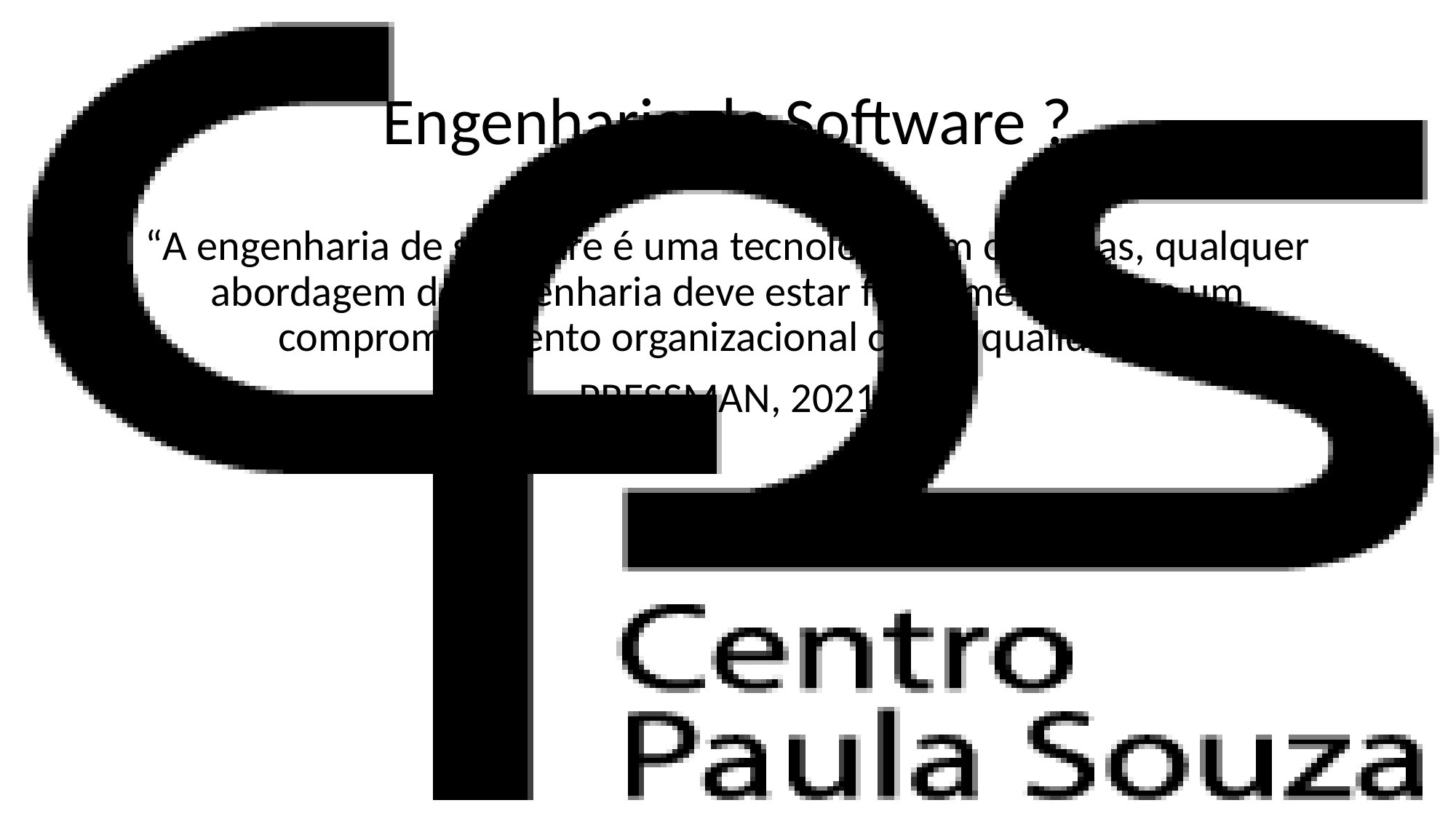

# Engenharia de Software ?
“A engenharia de software é uma tecnologia em camadas, qualquer abordagem de engenharia deve estar fundamentada em um comprometimento organizacional com a qualidade.”
PRESSMAN, 2021